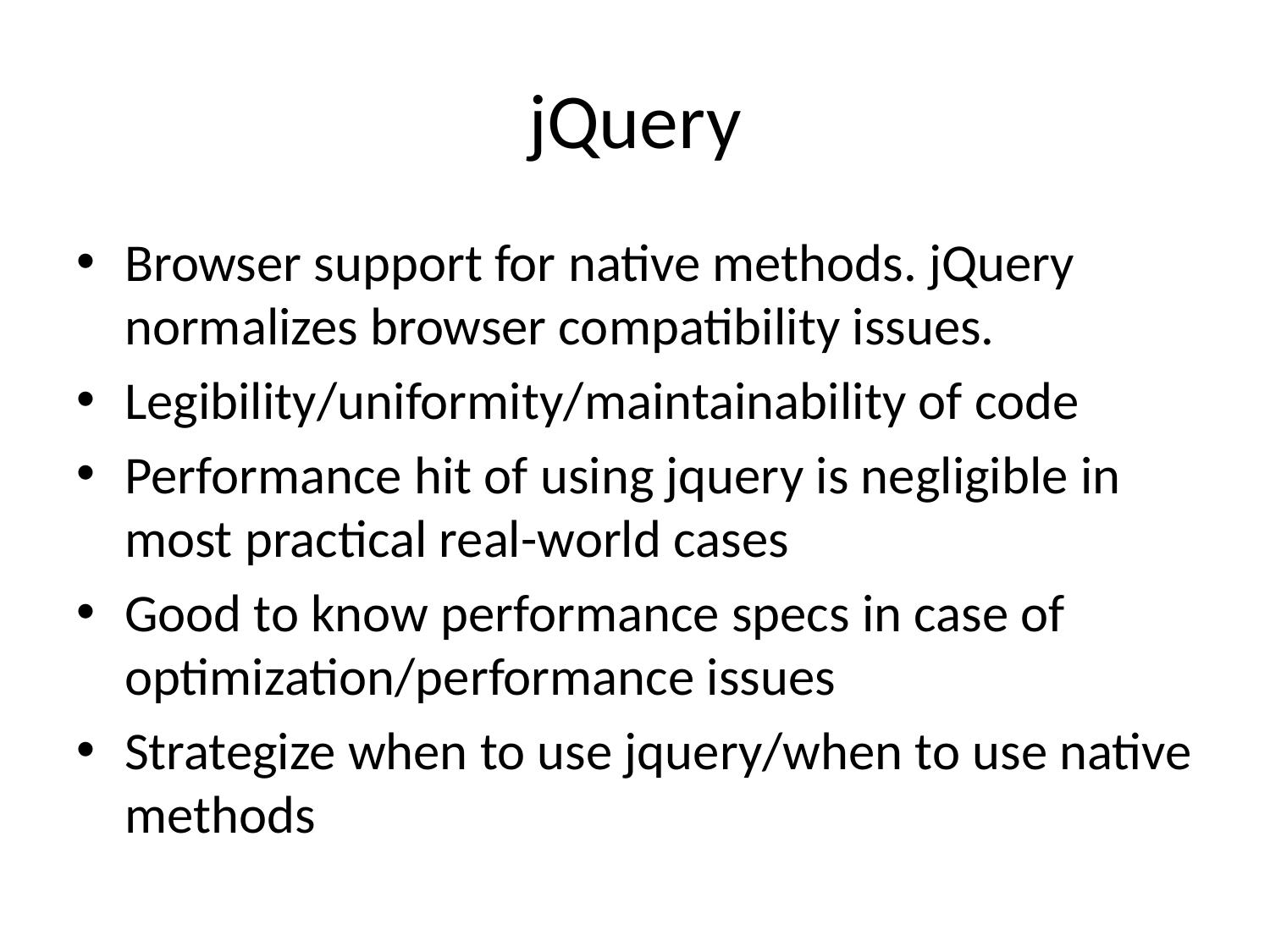

# jQuery
Browser support for native methods. jQuery normalizes browser compatibility issues.
Legibility/uniformity/maintainability of code
Performance hit of using jquery is negligible in most practical real-world cases
Good to know performance specs in case of optimization/performance issues
Strategize when to use jquery/when to use native methods